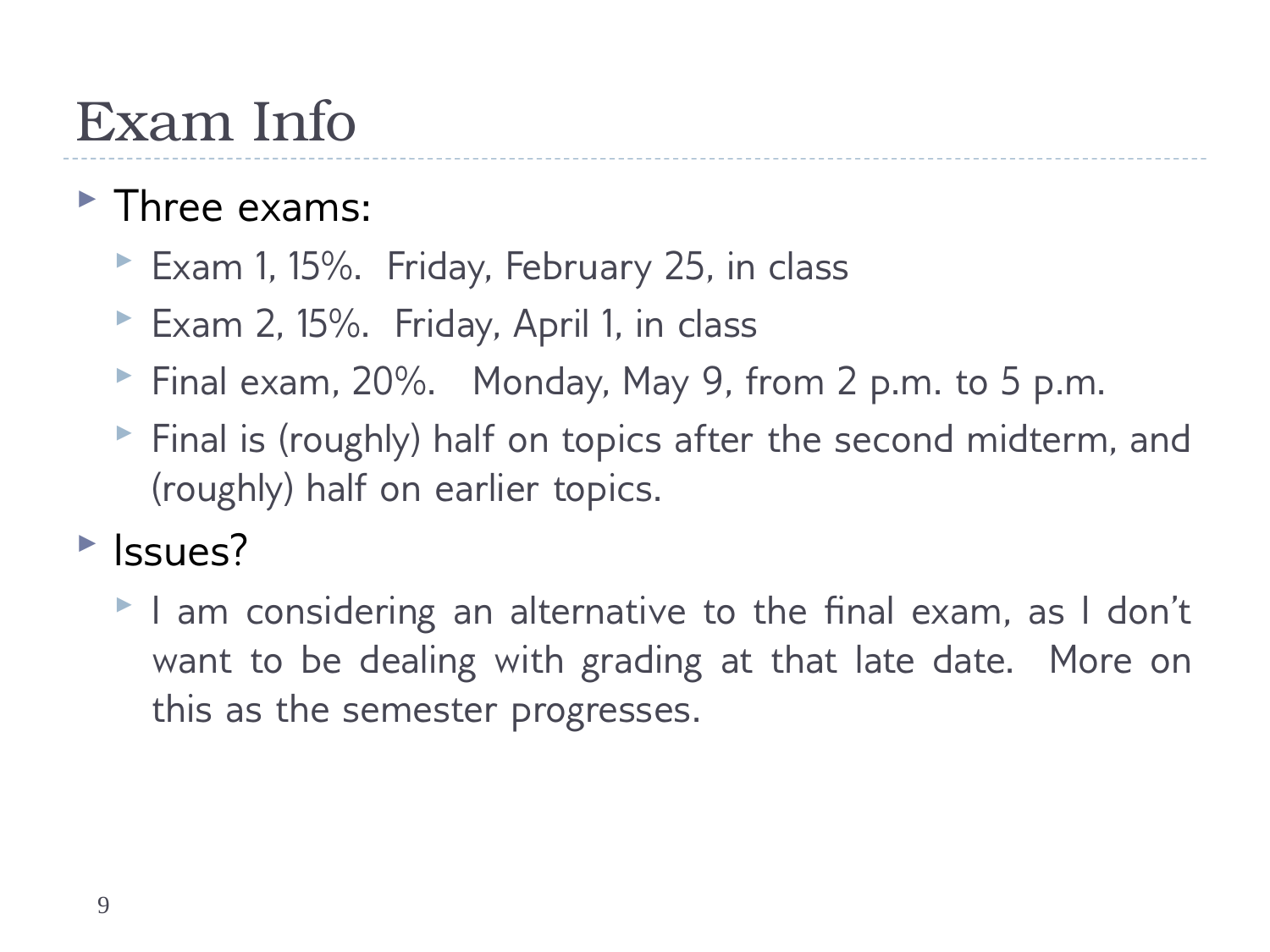

# Exam Info
Three exams:
Exam 1, 15%.  Friday, February 25, in class
Exam 2, 15%.  Friday, April 1, in class
Final exam, 20%.   Monday, May 9, from 2 p.m. to 5 p.m.
Final is (roughly) half on topics after the second midterm, and (roughly) half on earlier topics.
Issues?
I am considering an alternative to the final exam, as I don’t want to be dealing with grading at that late date.  More on this as the semester progresses.
9